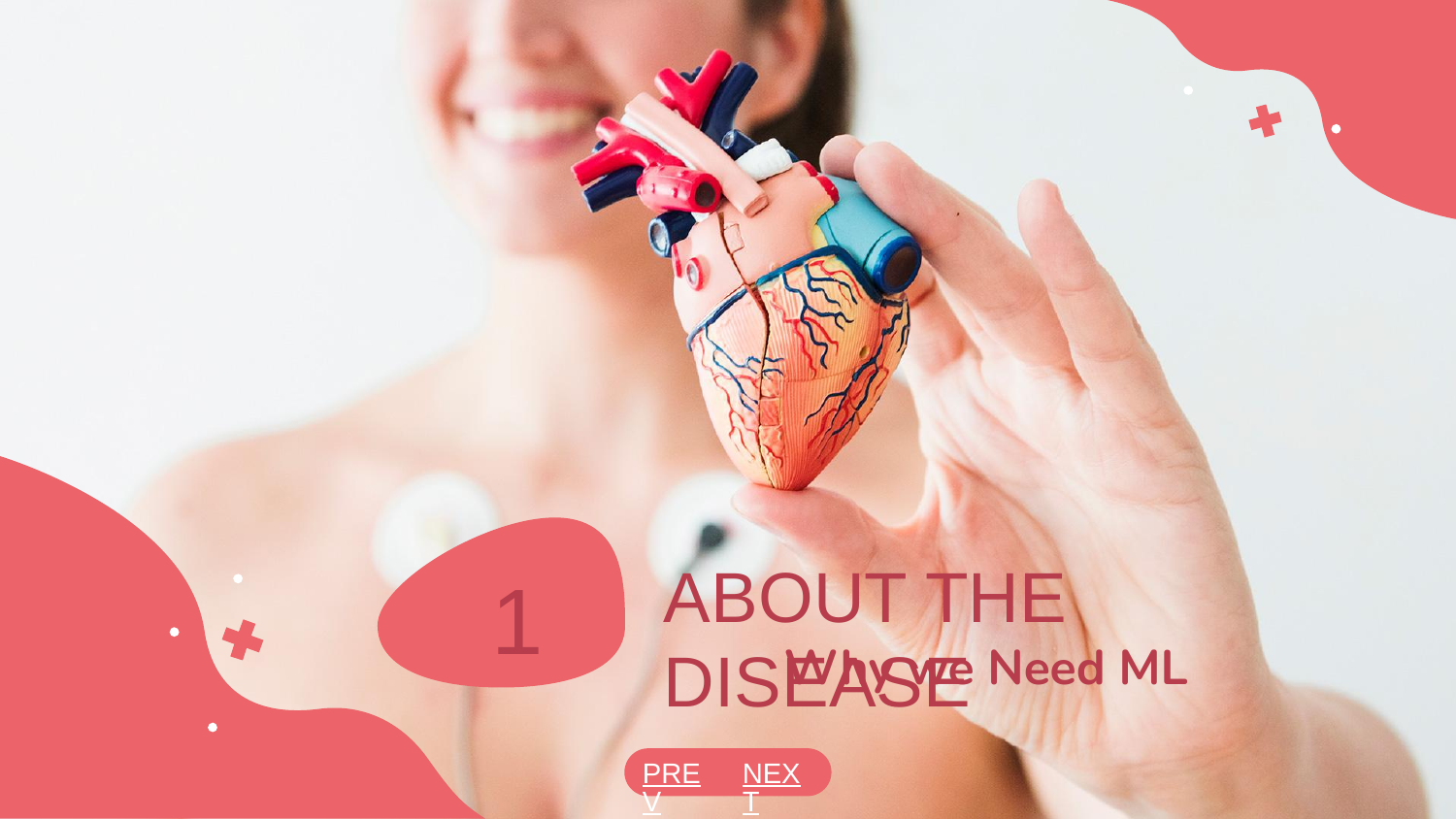

# ABOUT THE DISEASE

1
Why we Need ML

PREV
NEXT